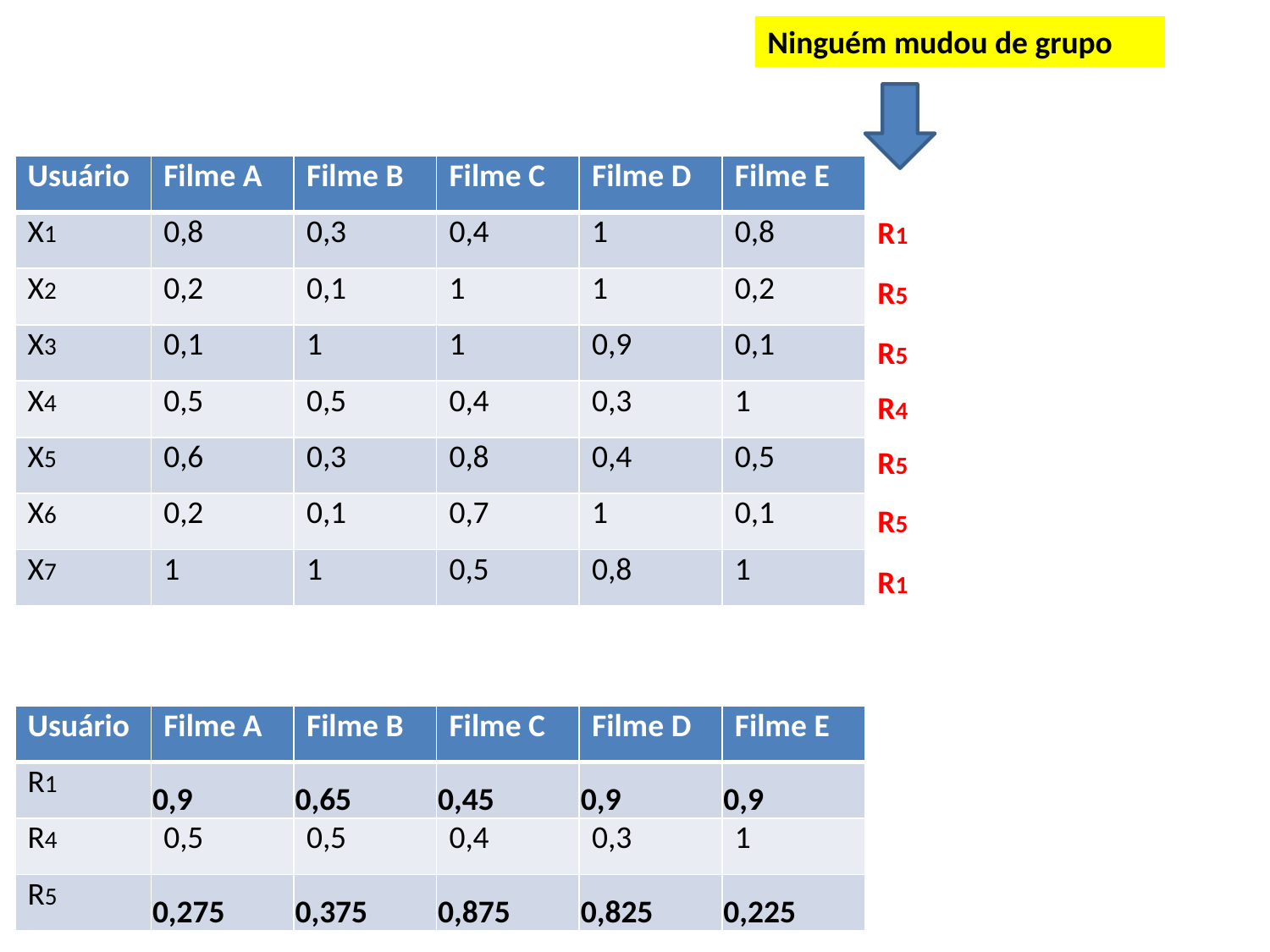

Ninguém mudou de grupo

| Usuário | Filme A | Filme B | Filme C | Filme D | Filme E |
| --- | --- | --- | --- | --- | --- |
| X1 | 0,8 | 0,3 | 0,4 | 1 | 0,8 |
| X2 | 0,2 | 0,1 | 1 | 1 | 0,2 |
| X3 | 0,1 | 1 | 1 | 0,9 | 0,1 |
| X4 | 0,5 | 0,5 | 0,4 | 0,3 | 1 |
| X5 | 0,6 | 0,3 | 0,8 | 0,4 | 0,5 |
| X6 | 0,2 | 0,1 | 0,7 | 1 | 0,1 |
| X7 | 1 | 1 | 0,5 | 0,8 | 1 |
R1
R5
R5
R4
R5
R5
R1
| Usuário | Filme A | Filme B | Filme C | Filme D | Filme E |
| --- | --- | --- | --- | --- | --- |
| R1 | 0,9 | 0,65 | 0,45 | 0,9 | 0,9 |
| R4 | 0,5 | 0,5 | 0,4 | 0,3 | 1 |
| R5 | 0,275 | 0,375 | 0,875 | 0,825 | 0,225 |